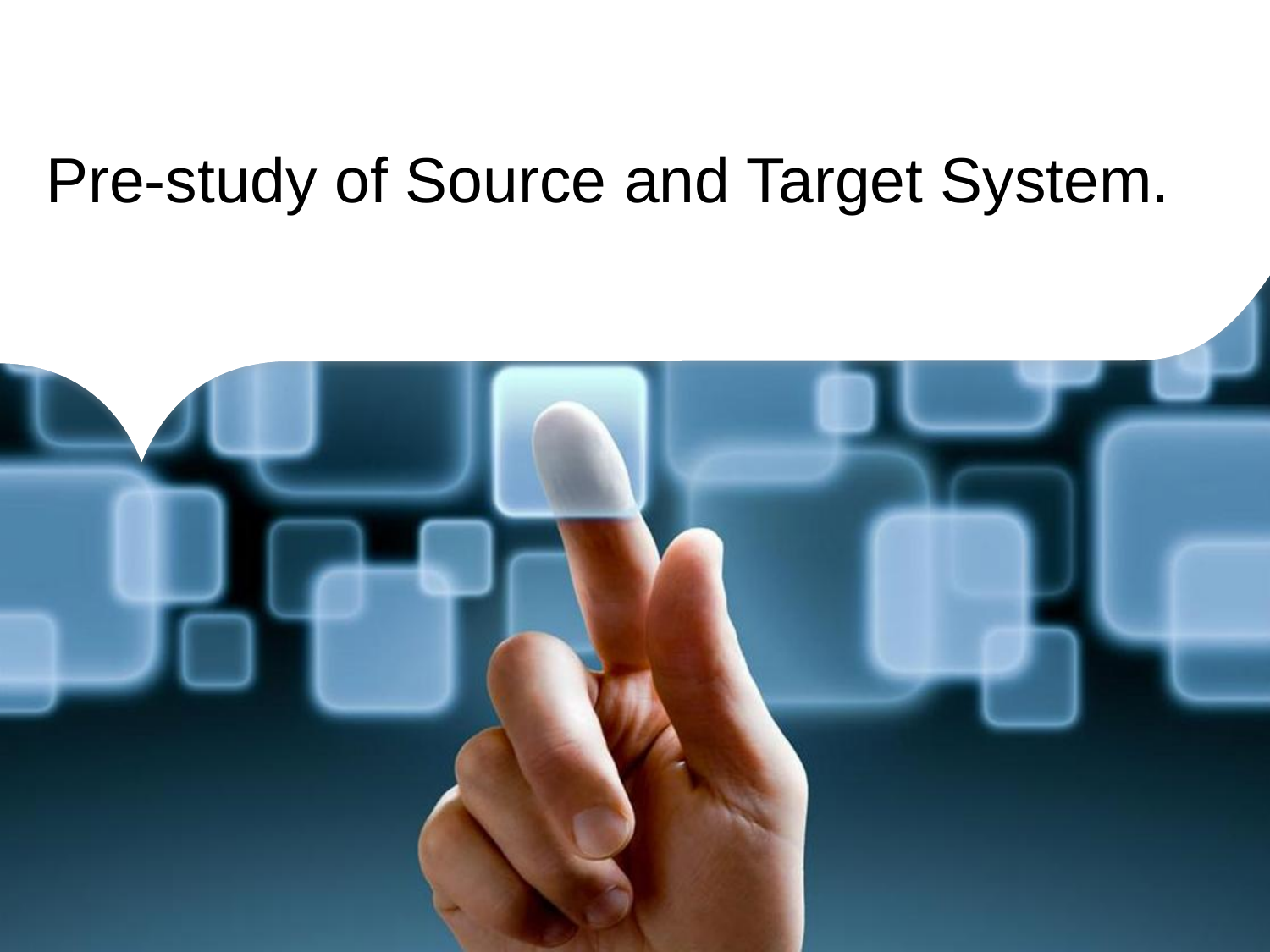

# Pre-study of Source and Target System.